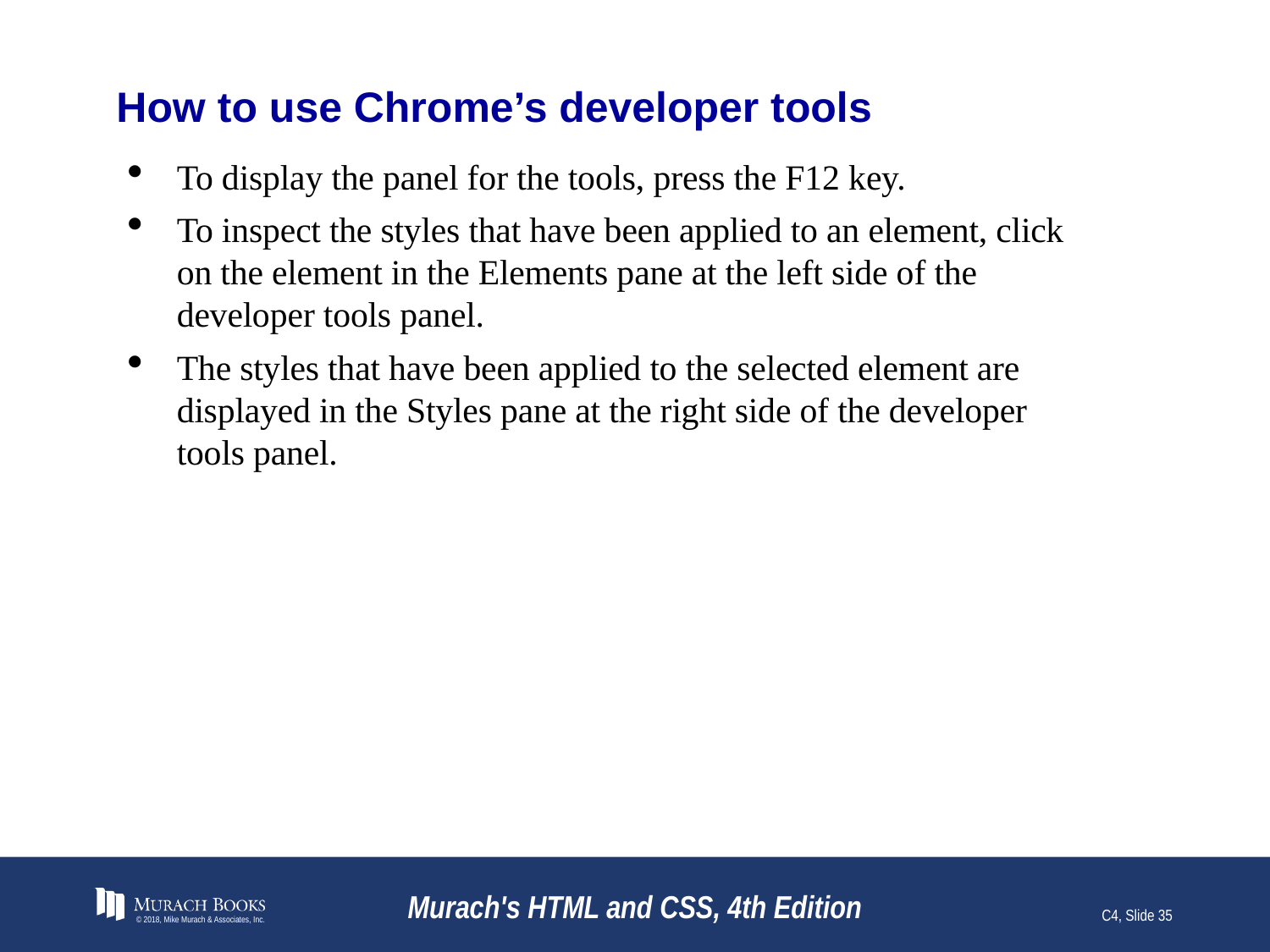

# How to use Chrome’s developer tools
To display the panel for the tools, press the F12 key.
To inspect the styles that have been applied to an element, click on the element in the Elements pane at the left side of the developer tools panel.
The styles that have been applied to the selected element are displayed in the Styles pane at the right side of the developer tools panel.

© 2018, Mike Murach & Associates, Inc.
Murach's HTML and CSS, 4th Edition

C4, Slide 35